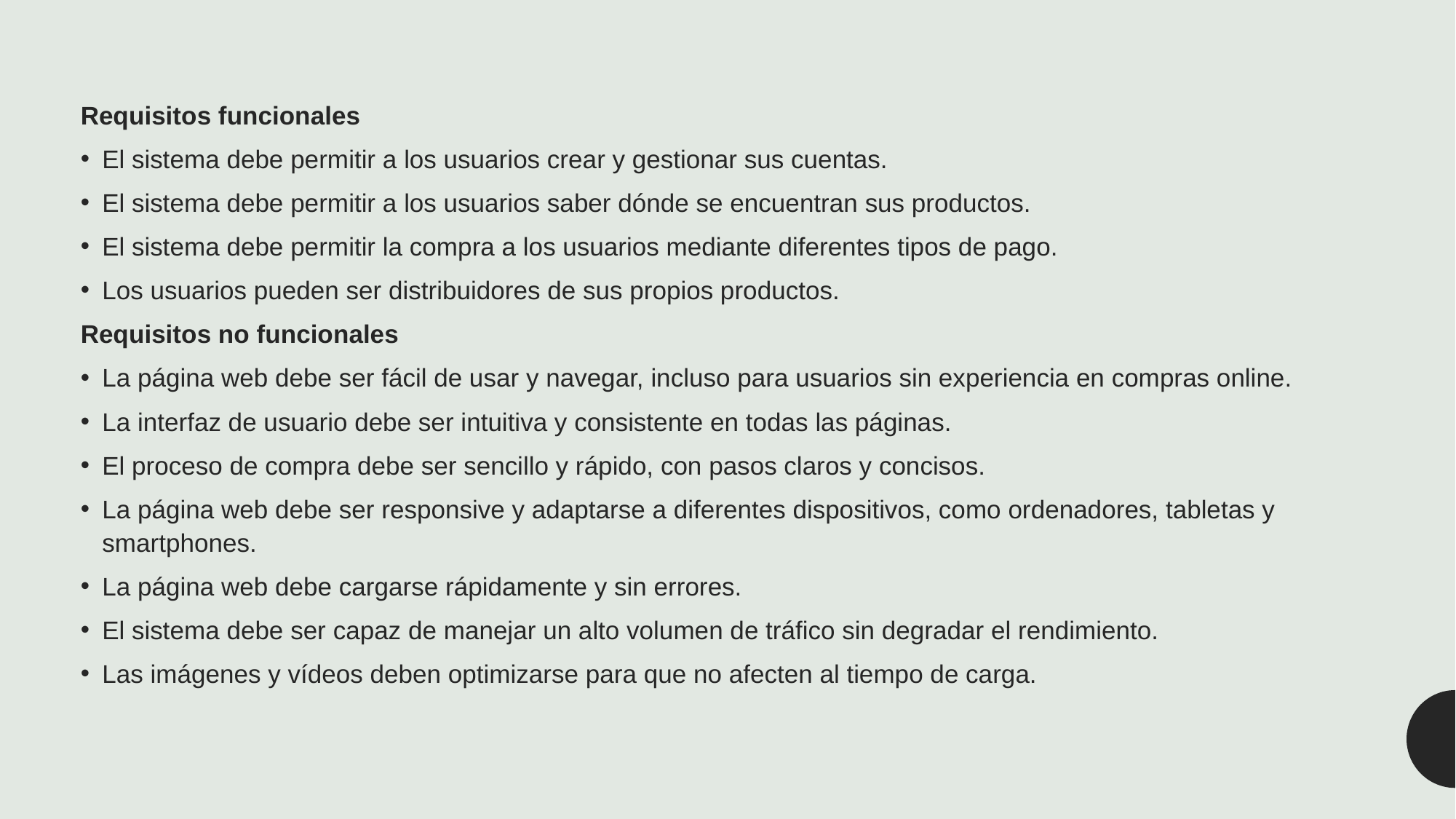

Requisitos funcionales
El sistema debe permitir a los usuarios crear y gestionar sus cuentas.
El sistema debe permitir a los usuarios saber dónde se encuentran sus productos.
El sistema debe permitir la compra a los usuarios mediante diferentes tipos de pago.
Los usuarios pueden ser distribuidores de sus propios productos.
Requisitos no funcionales
La página web debe ser fácil de usar y navegar, incluso para usuarios sin experiencia en compras online.
La interfaz de usuario debe ser intuitiva y consistente en todas las páginas.
El proceso de compra debe ser sencillo y rápido, con pasos claros y concisos.
La página web debe ser responsive y adaptarse a diferentes dispositivos, como ordenadores, tabletas y smartphones.
La página web debe cargarse rápidamente y sin errores.
El sistema debe ser capaz de manejar un alto volumen de tráfico sin degradar el rendimiento.
Las imágenes y vídeos deben optimizarse para que no afecten al tiempo de carga.